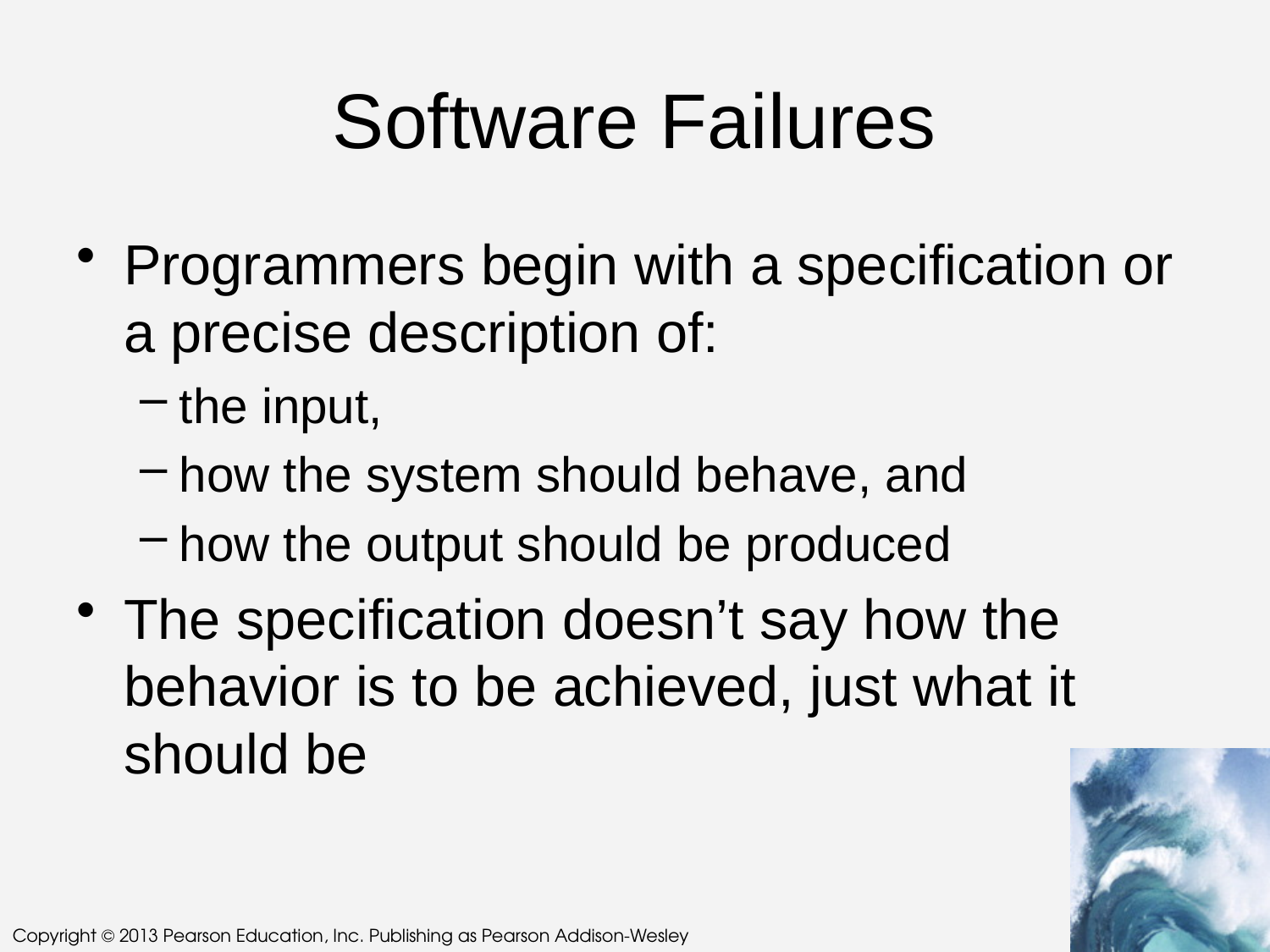

# Software Failures
Programmers begin with a specification or a precise description of:
the input,
how the system should behave, and
how the output should be produced
The specification doesn’t say how the behavior is to be achieved, just what it should be